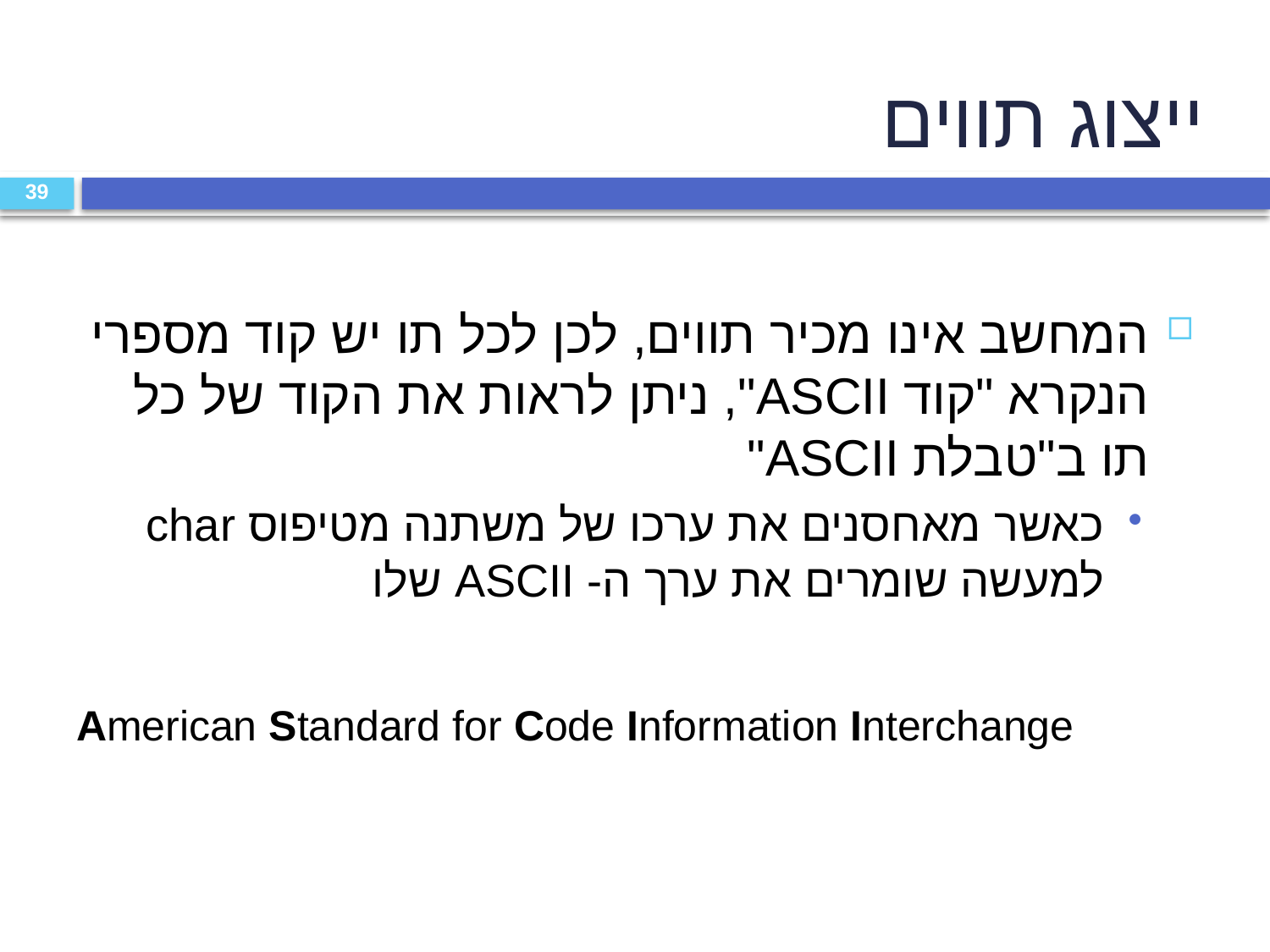

ייצוג תווים
39

המחשב אינו מכיר תווים, לכן לכל תו יש קוד מספרי הנקרא "קוד ASCII", ניתן לראות את הקוד של כל תו ב"טבלת ASCII"
כאשר מאחסנים את ערכו של משתנה מטיפוס char למעשה שומרים את ערך ה- ASCII שלו

American Standard for Code Information Interchange